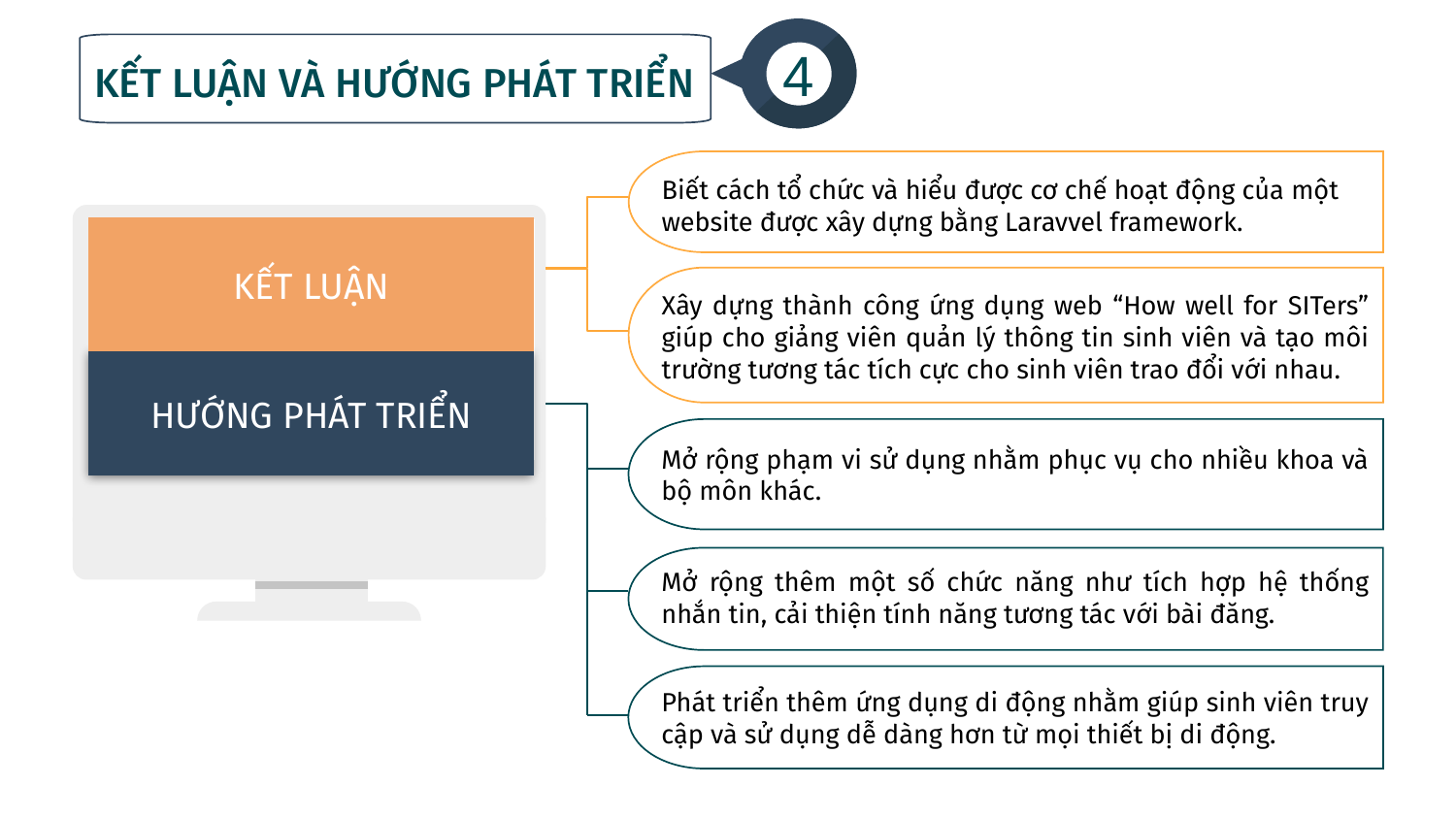

4

KẾT LUẬN VÀ HƯỚNG PHÁT TRIỂN

Biết cách tổ chức và hiểu được cơ chế hoạt động của một website được xây dựng bằng Laravvel framework.

KẾT LUẬN

Xây dựng thành công ứng dụng web “How well for SITers” giúp cho giảng viên quản lý thông tin sinh viên và tạo môi trường tương tác tích cực cho sinh viên trao đổi với nhau.
HƯỚNG PHÁT TRIỂN

Mở rộng phạm vi sử dụng nhằm phục vụ cho nhiều khoa và bộ môn khác.

Mở rộng thêm một số chức năng như tích hợp hệ thống nhắn tin, cải thiện tính năng tương tác với bài đăng.

Phát triển thêm ứng dụng di động nhằm giúp sinh viên truy cập và sử dụng dễ dàng hơn từ mọi thiết bị di động.